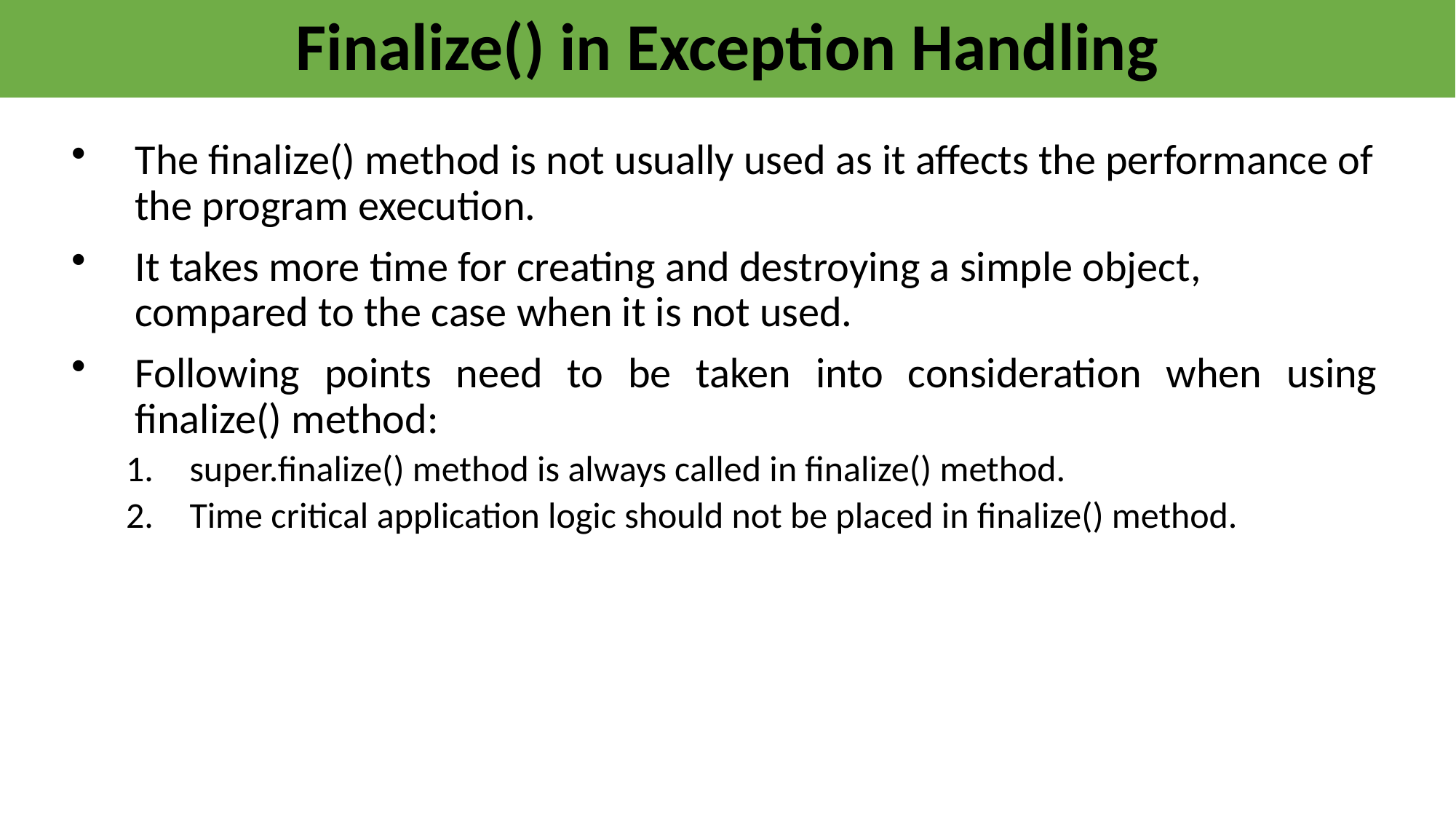

# Finalize() in Exception Handling
The finalize() method is not usually used as it affects the performance of the program execution.
It takes more time for creating and destroying a simple object, compared to the case when it is not used.
Following points need to be taken into consideration when using finalize() method:
super.finalize() method is always called in finalize() method.
Time critical application logic should not be placed in finalize() method.